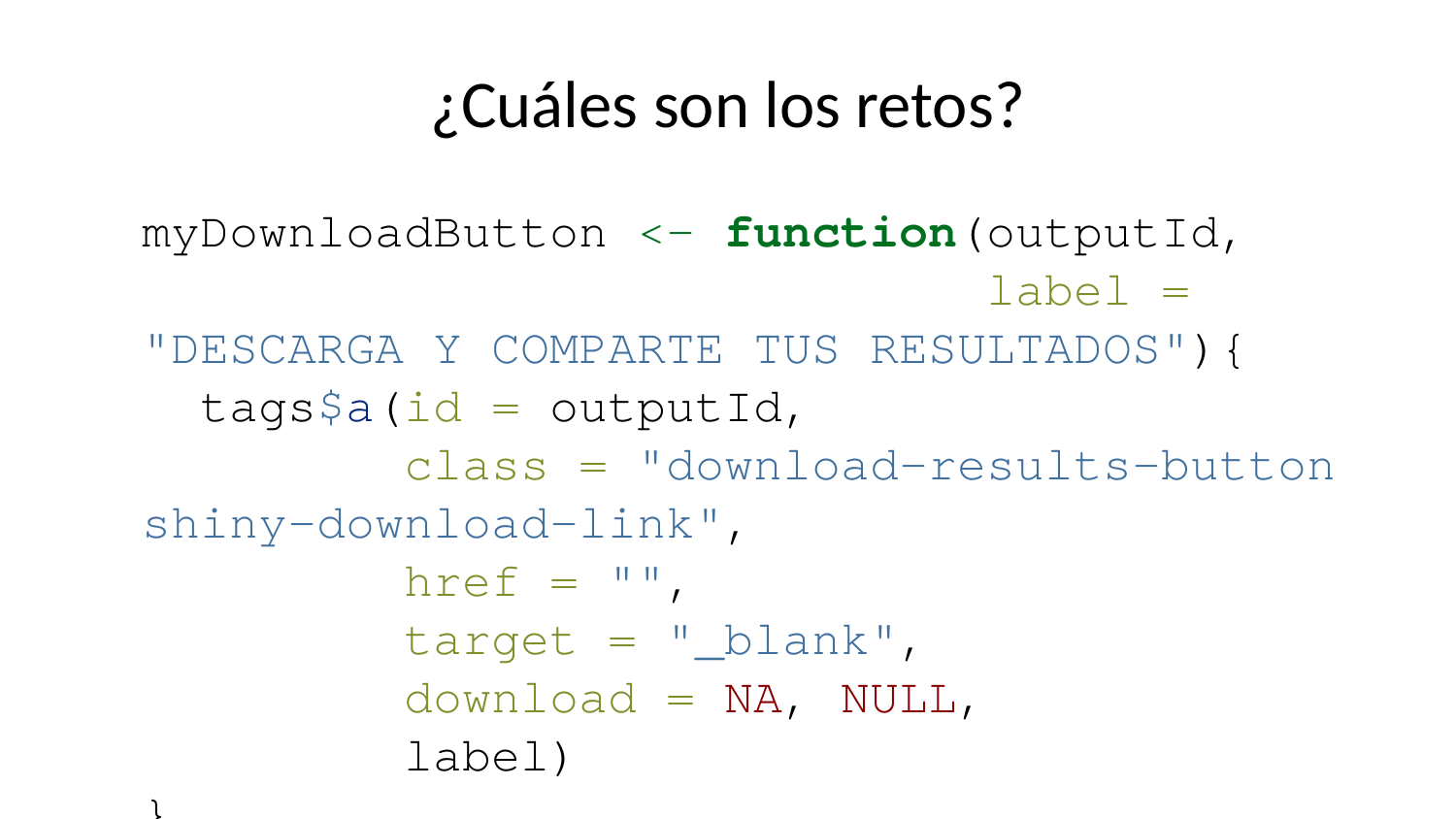

# ¿Cuáles son los retos?
myDownloadButton <- function(outputId,
                             label = "DESCARGA Y COMPARTE TUS RESULTADOS"){
  tags$a(id = outputId,
         class = "download-results-button shiny-download-link",
         href = "",
         target = "_blank",
         download = NA, NULL,
         label)
}
Actualmente no hay un paquete en Shiny o R que permita generar estas infografías sin usar Rmarkdown.